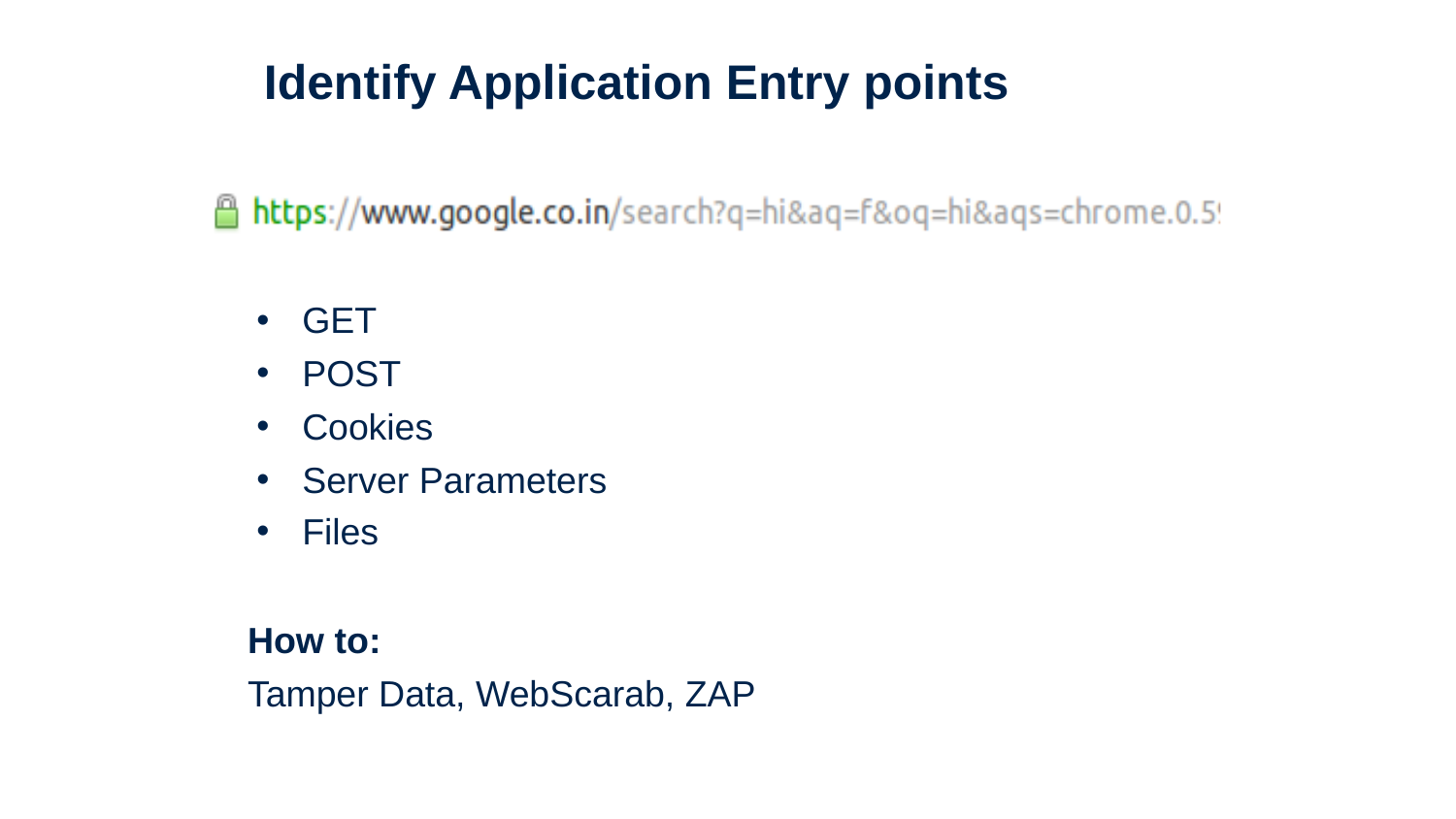

# Identify Application Entry points

GET
POST
Cookies
Server Parameters
Files

How to:
Tamper Data, WebScarab, ZAP